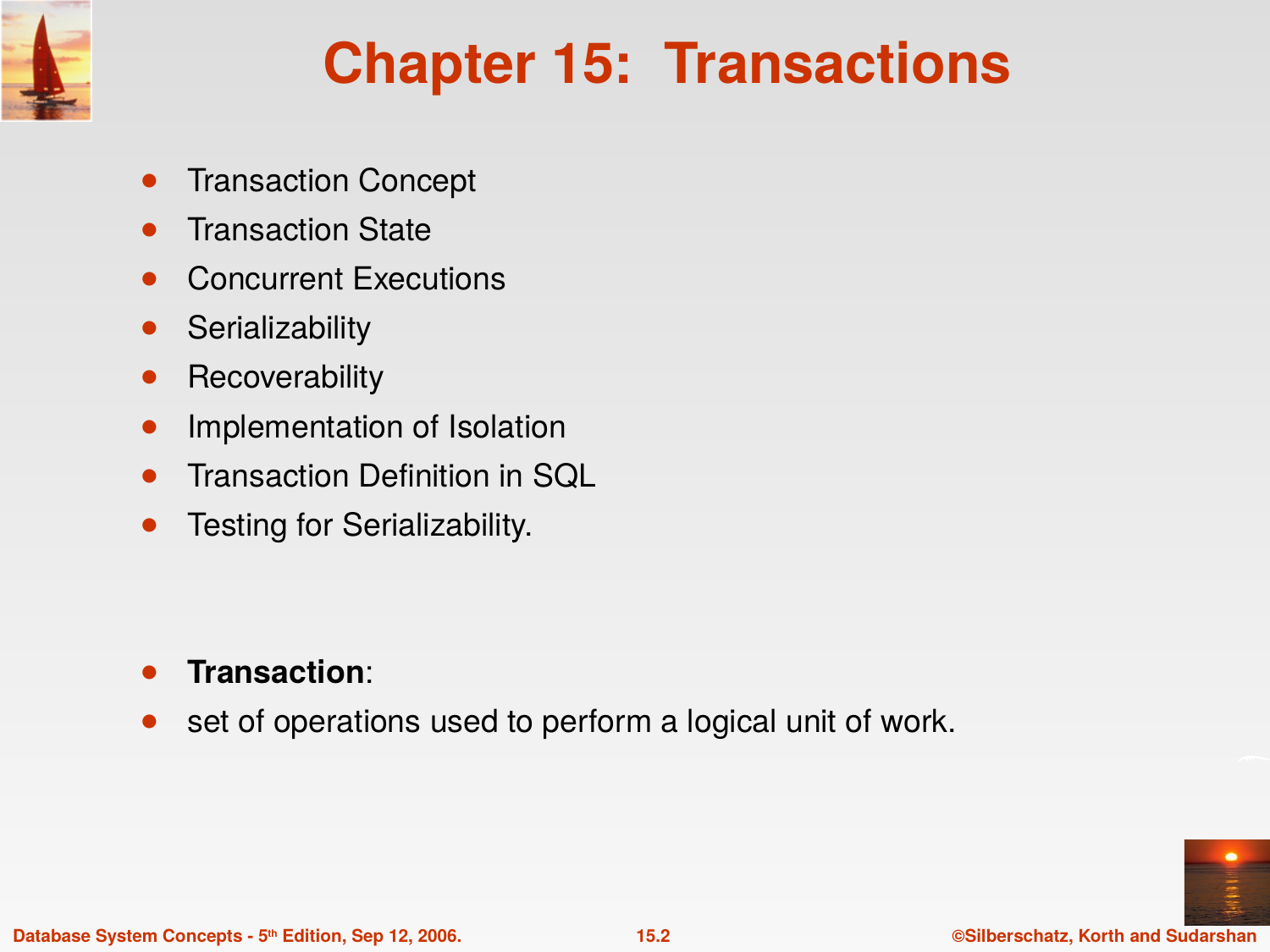

# Chapter 15:  Transactions
Transaction Concept
Transaction State
Concurrent Executions
Serializability
Recoverability
Implementation of Isolation
Transaction Definition in SQL
Testing for Serializability.

Transaction:
set of operations used to perform a logical unit of work.